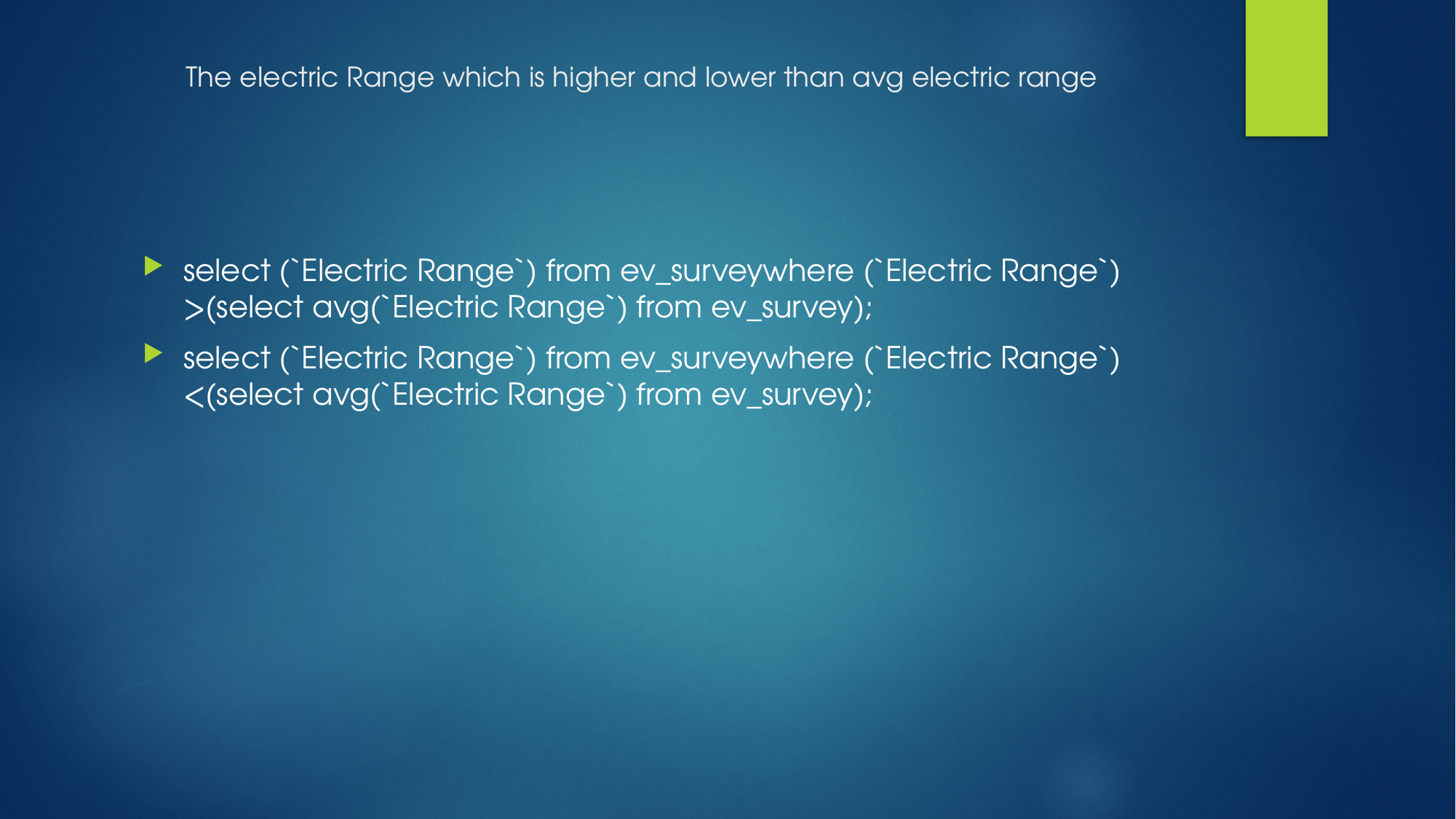

# The electric Range which is higher and lower than avg electric range
select (`Electric Range`) from ev_surveywhere (`Electric Range`) >(select avg(`Electric Range`) from ev_survey);
select (`Electric Range`) from ev_surveywhere (`Electric Range`) <(select avg(`Electric Range`) from ev_survey);